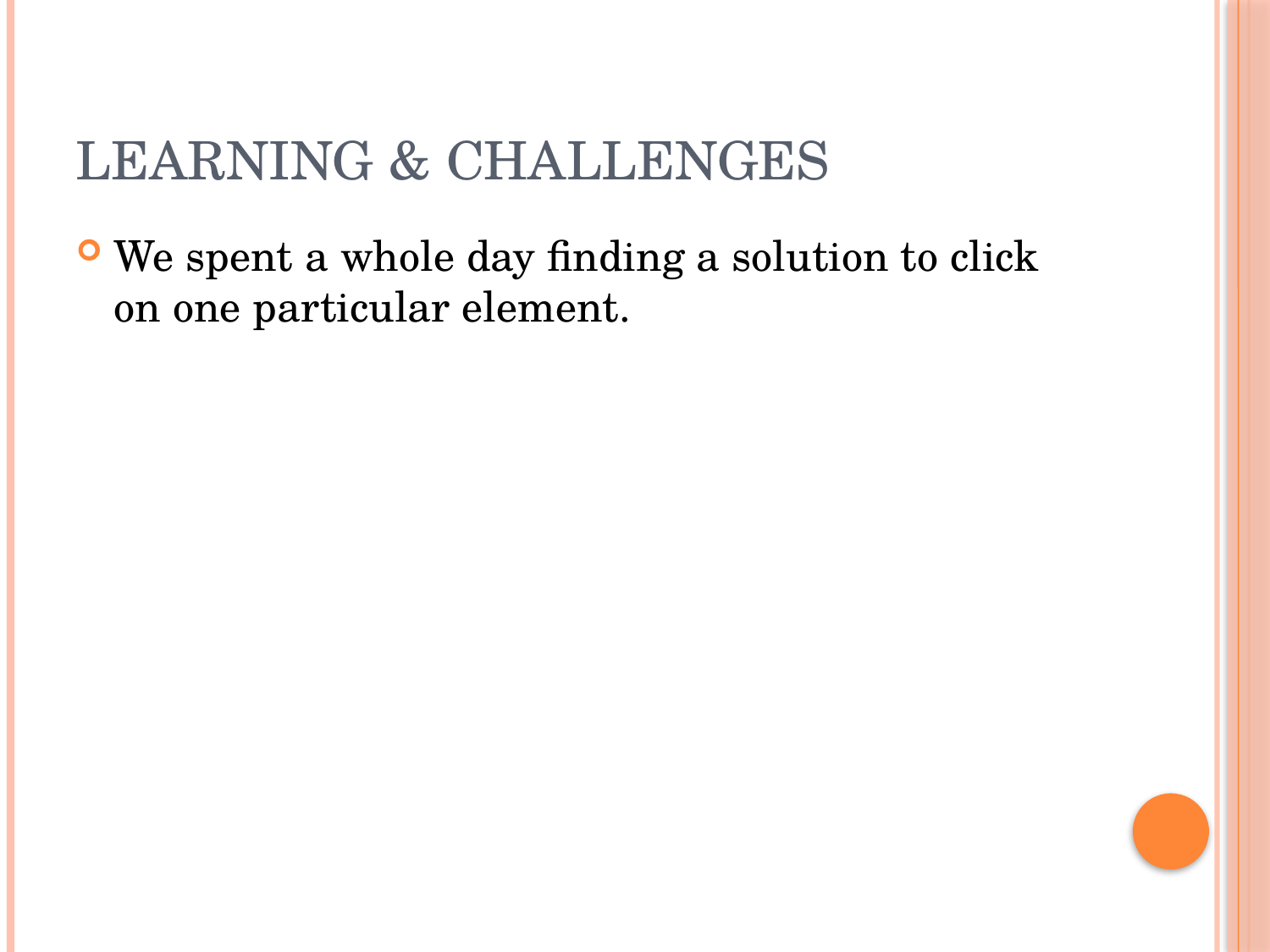

# Learning & Challenges
We spent a whole day finding a solution to click on one particular element.